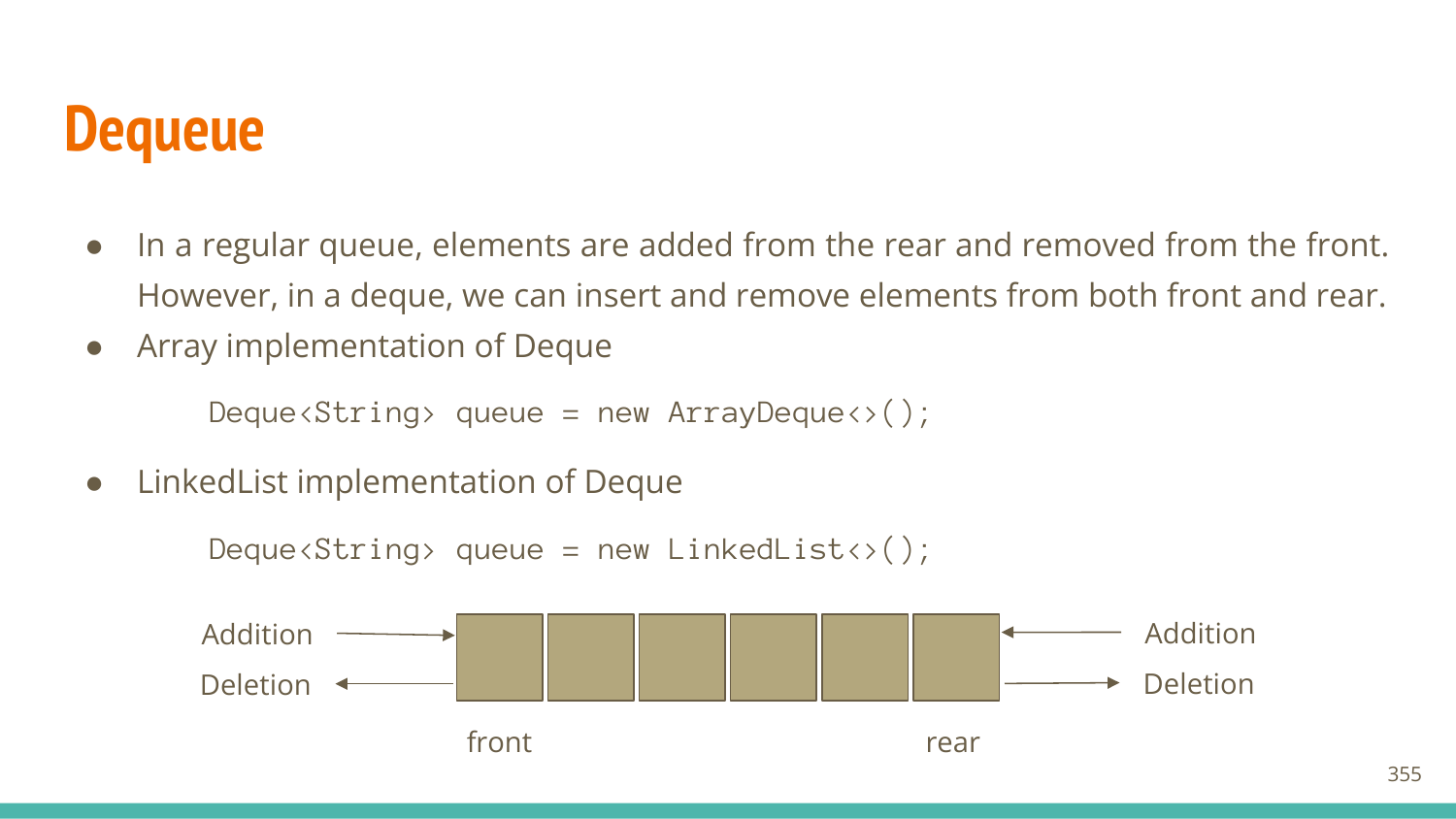

# Dequeue
In a regular queue, elements are added from the rear and removed from the front. However, in a deque, we can insert and remove elements from both front and rear.
Array implementation of Deque
Deque<String> queue = new ArrayDeque<>();
LinkedList implementation of Deque
Deque<String> queue = new LinkedList<>();
Addition
Addition

Deletion
Deletion
front
rear
355